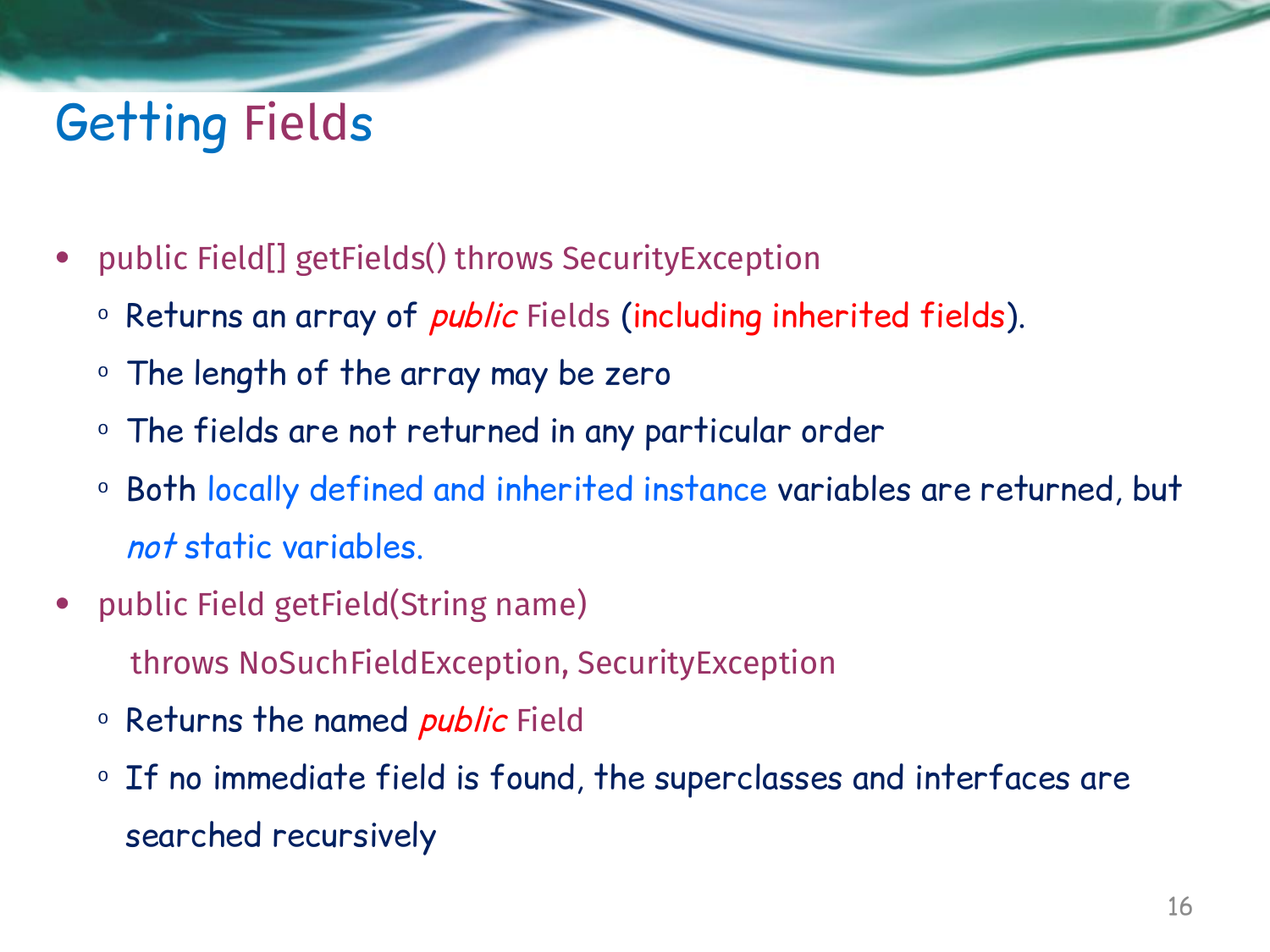

# Getting Fields
public Field[] getFields() throws SecurityException
Returns an array of public Fields (including inherited fields).
The length of the array may be zero
The fields are not returned in any particular order
Both locally defined and inherited instance variables are returned, but not static variables.
public Field getField(String name)
    throws NoSuchFieldException, SecurityException
Returns the named public Field
If no immediate field is found, the superclasses and interfaces are searched recursively
16